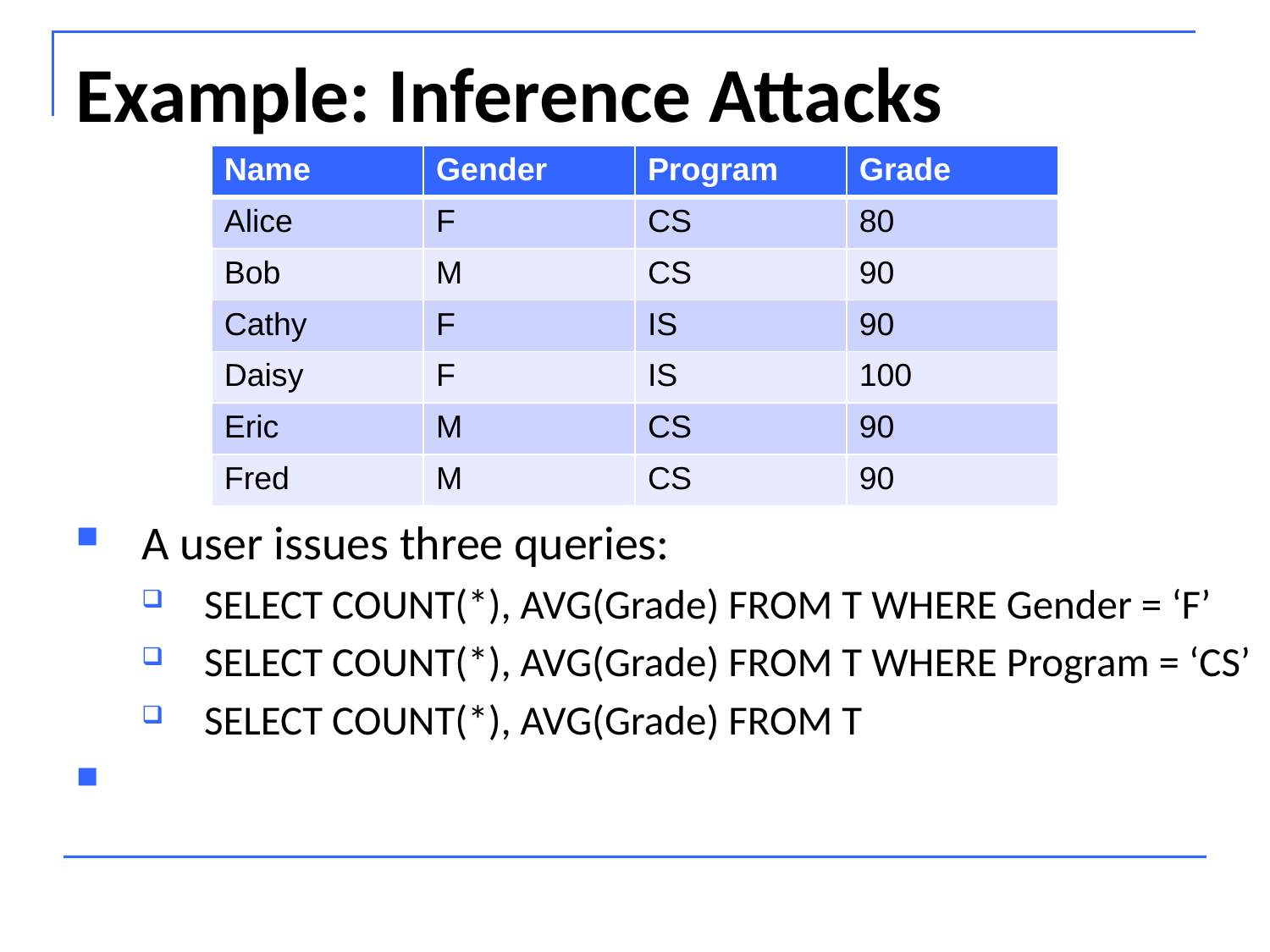

Example: Inference Attacks
| Name | Gender | Program | Grade |
| --- | --- | --- | --- |
| Alice | F | CS | 80 |
| Bob | M | CS | 90 |
| Cathy | F | IS | 90 |
| Daisy | F | IS | 100 |
| Eric | M | CS | 90 |
| Fred | M | CS | 90 |
A user issues three queries:
SELECT COUNT(*), AVG(Grade) FROM T WHERE Gender = ‘F’
SELECT COUNT(*), AVG(Grade) FROM T WHERE Program = ‘CS’
SELECT COUNT(*), AVG(Grade) FROM T